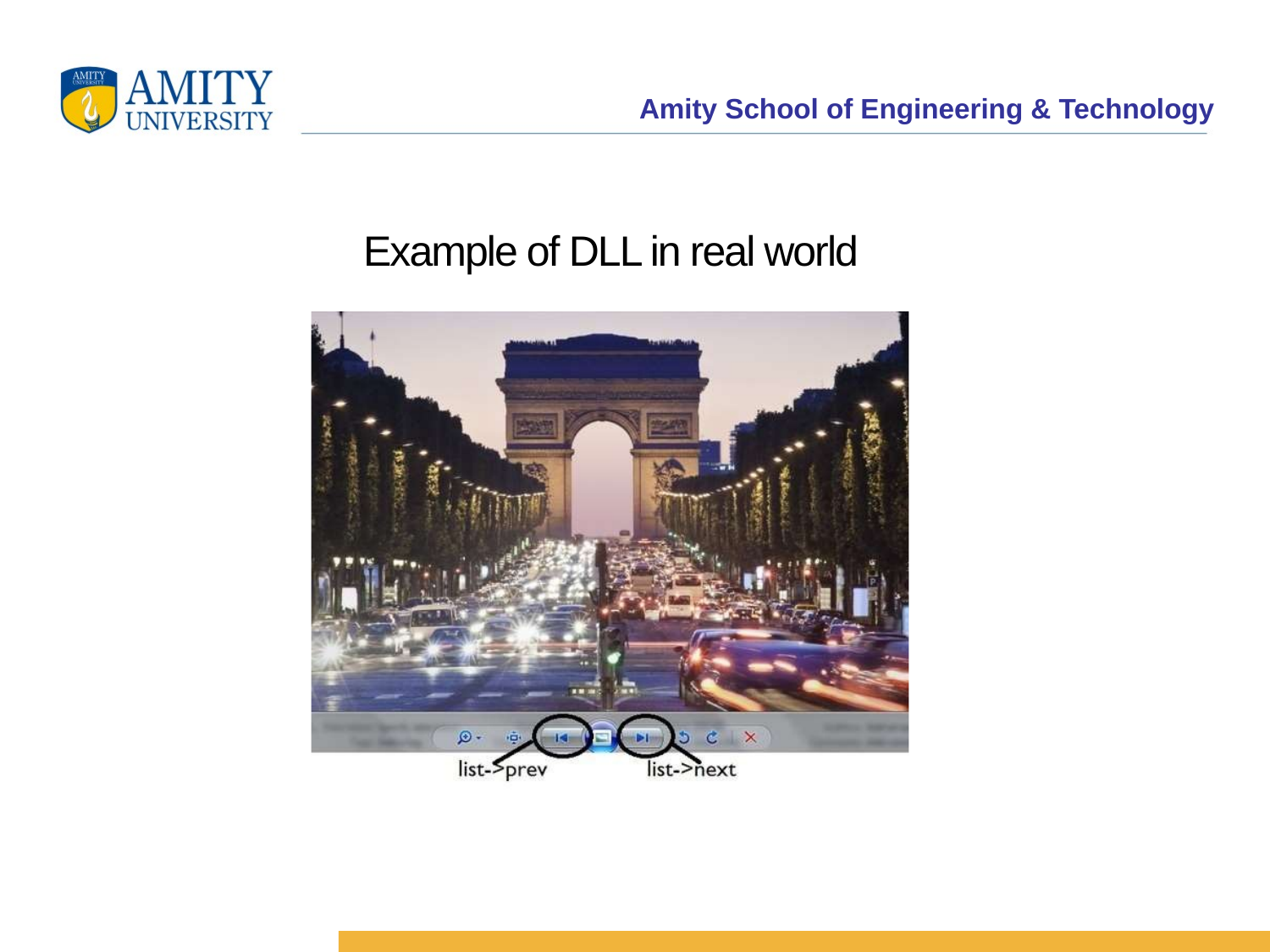

# Example of DLL in real world